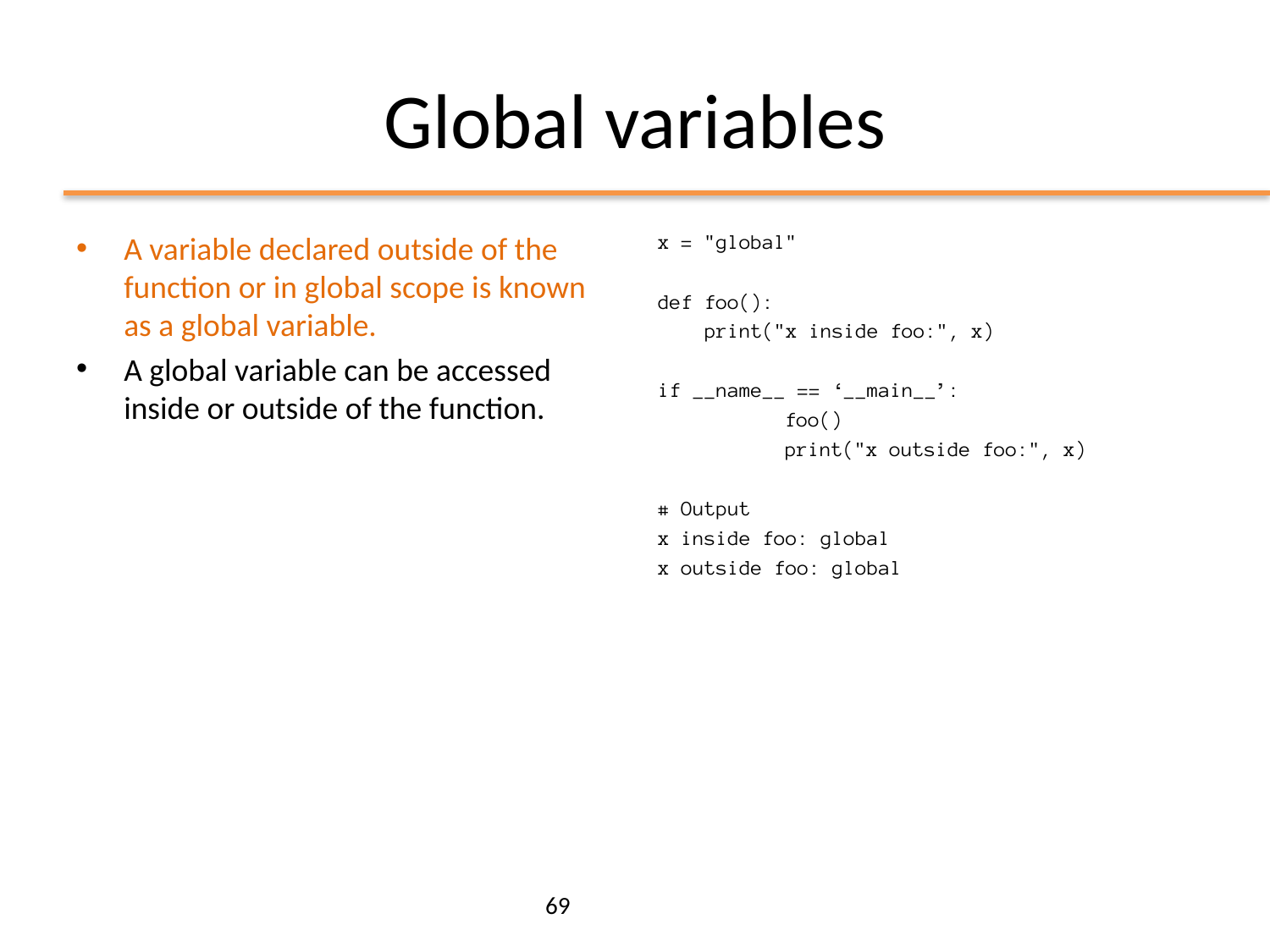

# Global variables
A variable declared outside of the function or in global scope is known as a global variable.
A global variable can be accessed inside or outside of the function.
x = "global"

def foo():
    print("x inside foo:", x)

if __name__ == ‘__main__’:
	foo()
	print("x outside foo:", x)

# Output
x inside foo: global
x outside foo: global
69